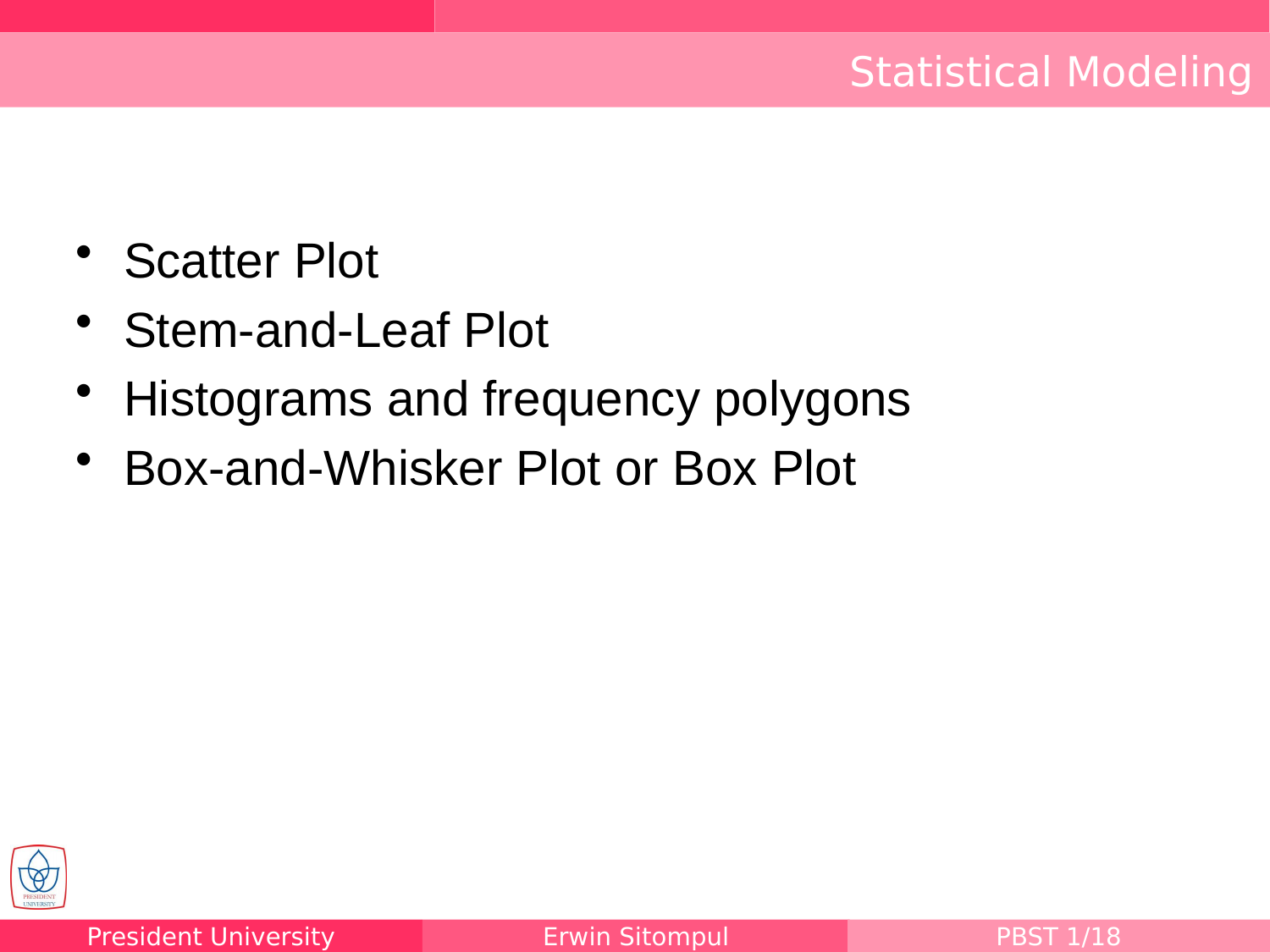

# Statistical Modeling
Scatter Plot
Stem-and-Leaf Plot
Histograms and frequency polygons
Box-and-Whisker Plot or Box Plot